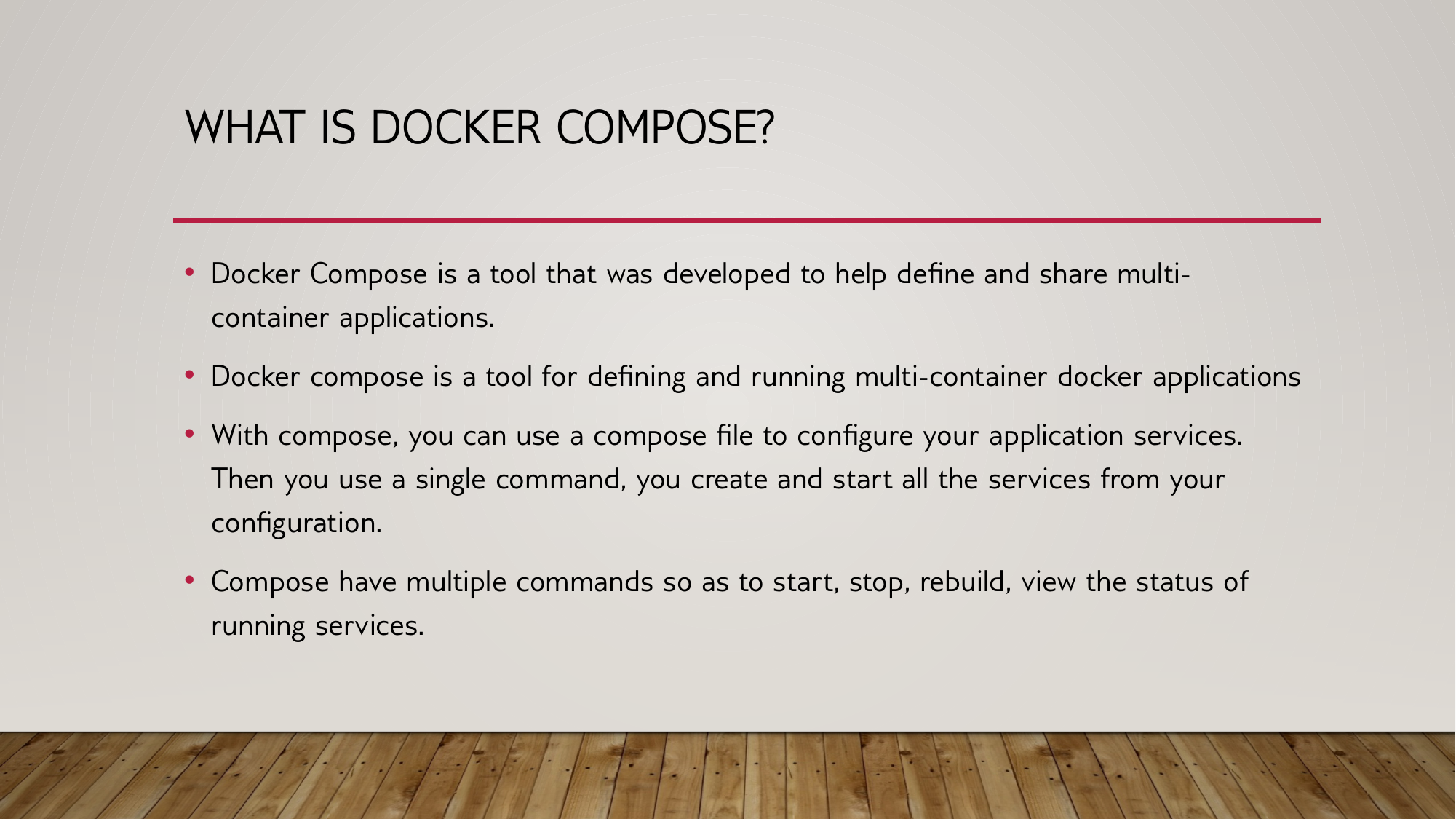

# What is docker compose?
Docker Compose is a tool that was developed to help define and share multi-container applications.
Docker compose is a tool for defining and running multi-container docker applications
With compose, you can use a compose file to configure your application services. Then you use a single command, you create and start all the services from your configuration.
Compose have multiple commands so as to start, stop, rebuild, view the status of running services.